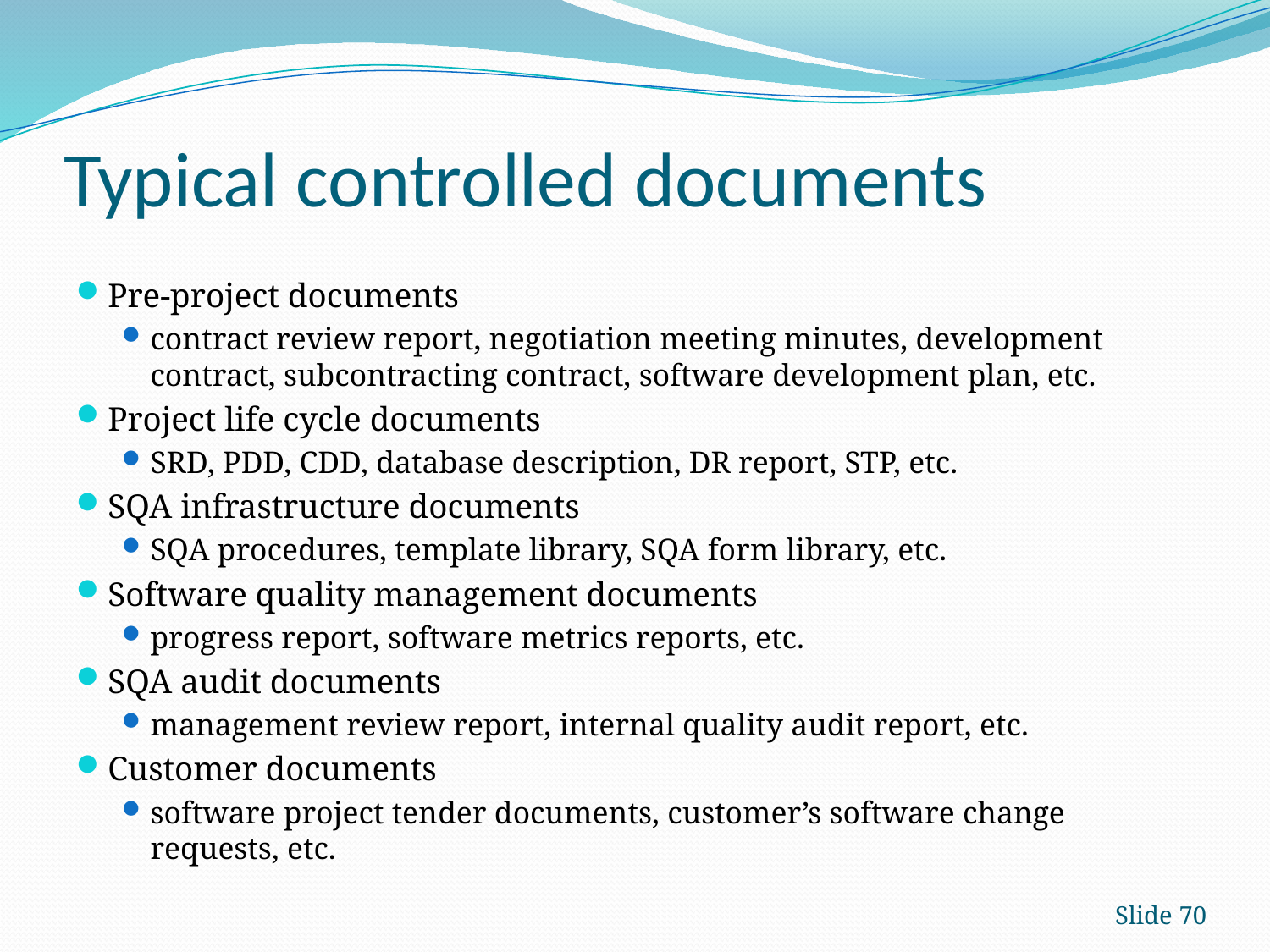

# Typical controlled documents
Pre-project documents
contract review report, negotiation meeting minutes, development contract, subcontracting contract, software development plan, etc.
Project life cycle documents
SRD, PDD, CDD, database description, DR report, STP, etc.
SQA infrastructure documents
SQA procedures, template library, SQA form library, etc.
Software quality management documents
progress report, software metrics reports, etc.
SQA audit documents
management review report, internal quality audit report, etc.
Customer documents
software project tender documents, customer’s software change requests, etc.
Slide 70